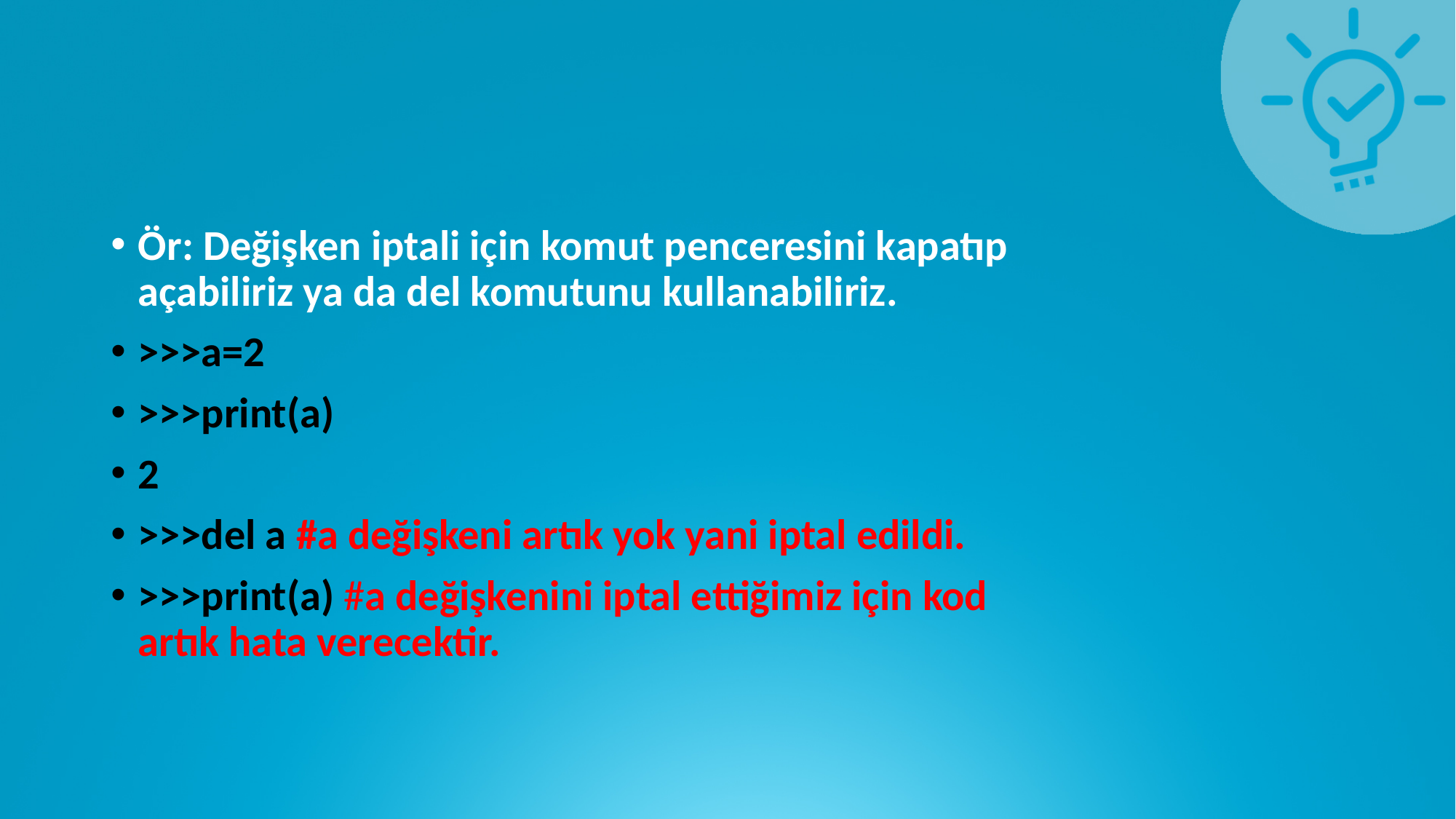

#
Ör: Değişken iptali için komut penceresini kapatıp açabiliriz ya da del komutunu kullanabiliriz.
>>>a=2
>>>print(a)
2
>>>del a #a değişkeni artık yok yani iptal edildi.
>>>print(a) #a değişkenini iptal ettiğimiz için kod artık hata verecektir.